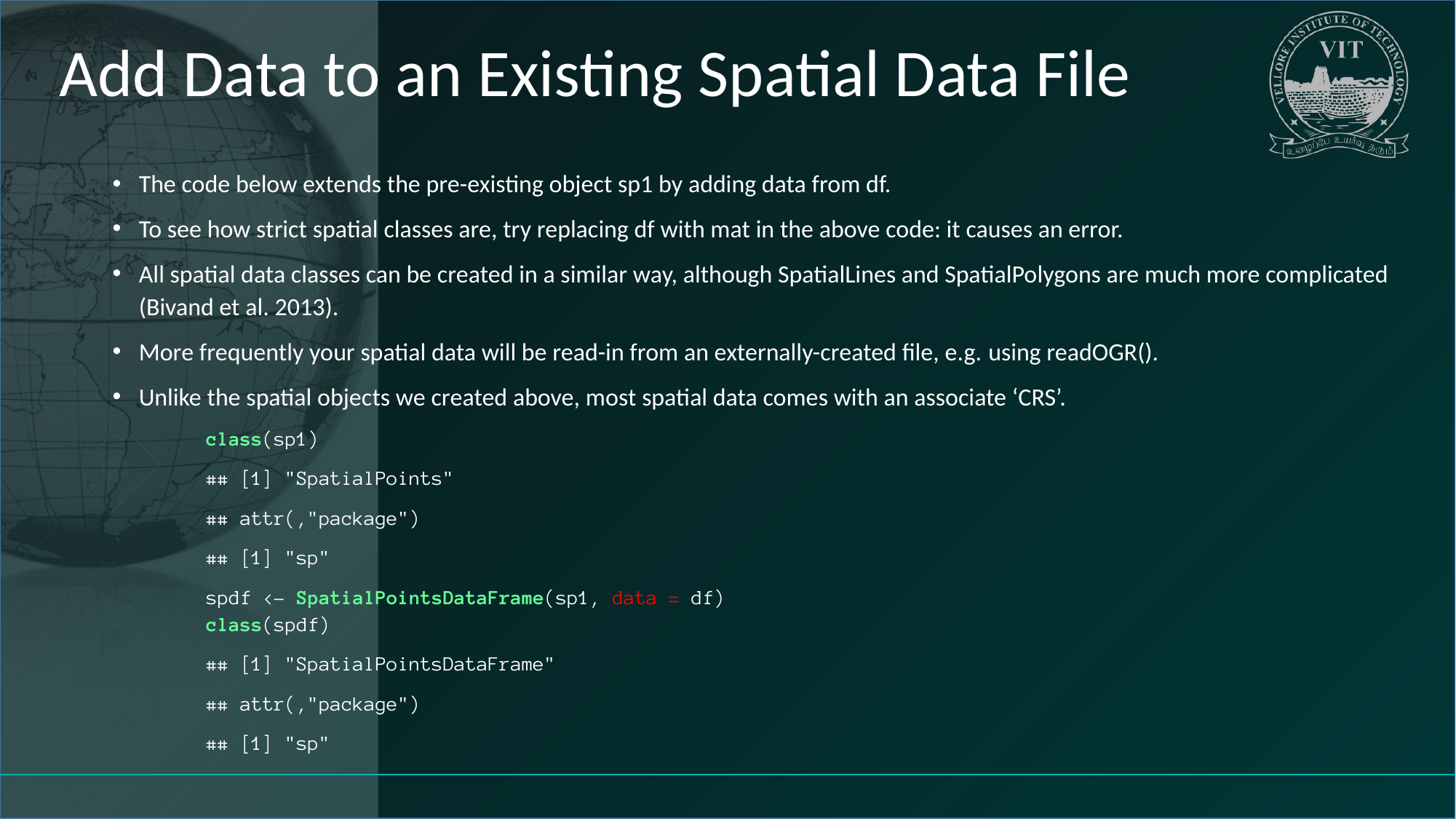

# Add Data to an Existing Spatial Data File
The code below extends the pre-existing object sp1 by adding data from df.
To see how strict spatial classes are, try replacing df with mat in the above code: it causes an error.
All spatial data classes can be created in a similar way, although SpatialLines and SpatialPolygons are much more complicated (Bivand et al. 2013).
More frequently your spatial data will be read-in from an externally-created file, e.g. using readOGR().
Unlike the spatial objects we created above, most spatial data comes with an associate ‘CRS’.
class(sp1)
## [1] "SpatialPoints"
## attr(,"package")
## [1] "sp"
spdf <- SpatialPointsDataFrame(sp1, data = df)
class(spdf)
## [1] "SpatialPointsDataFrame"
## attr(,"package")
## [1] "sp"